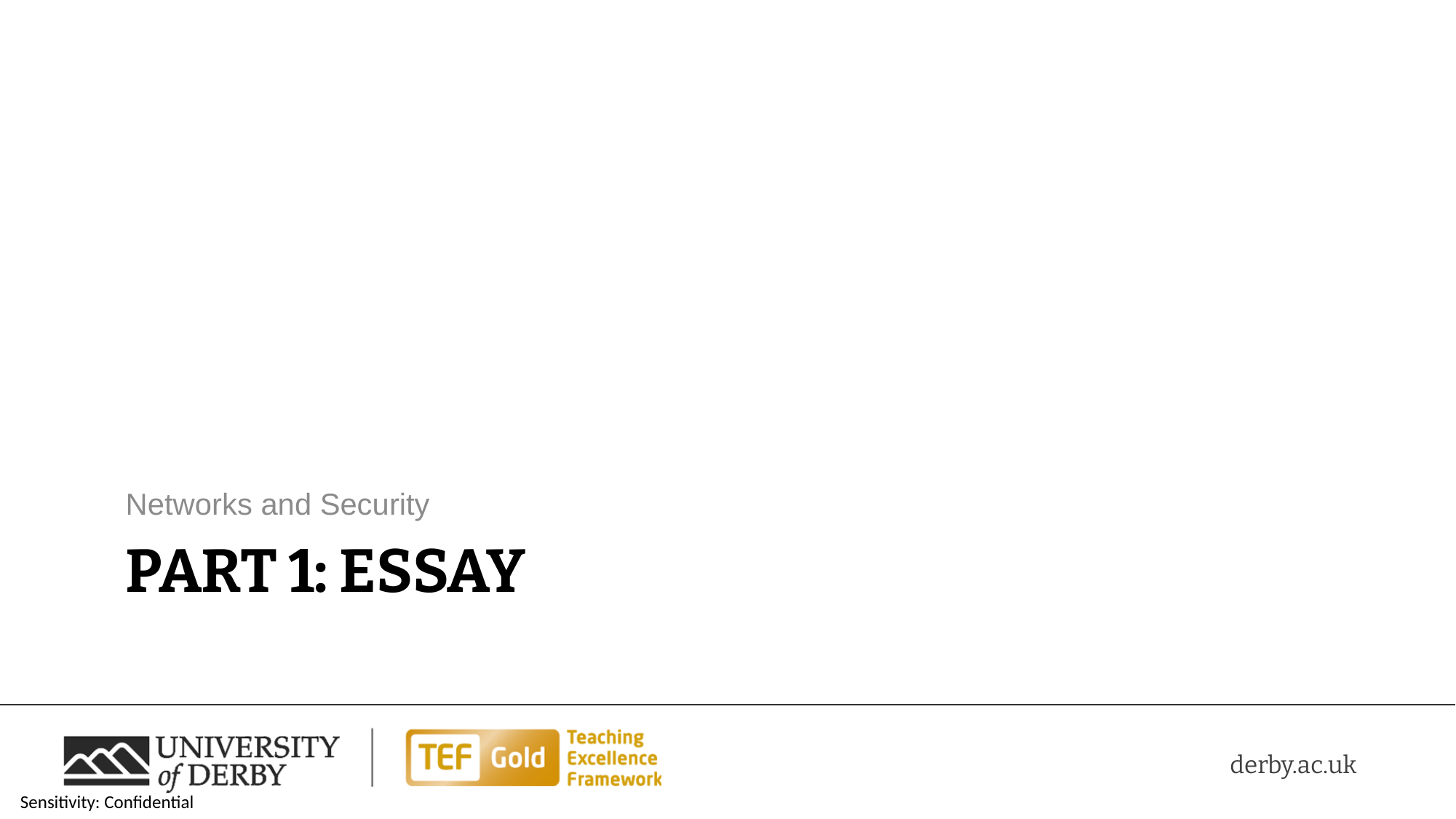

32
Networks and Security
# Part 1: Essay